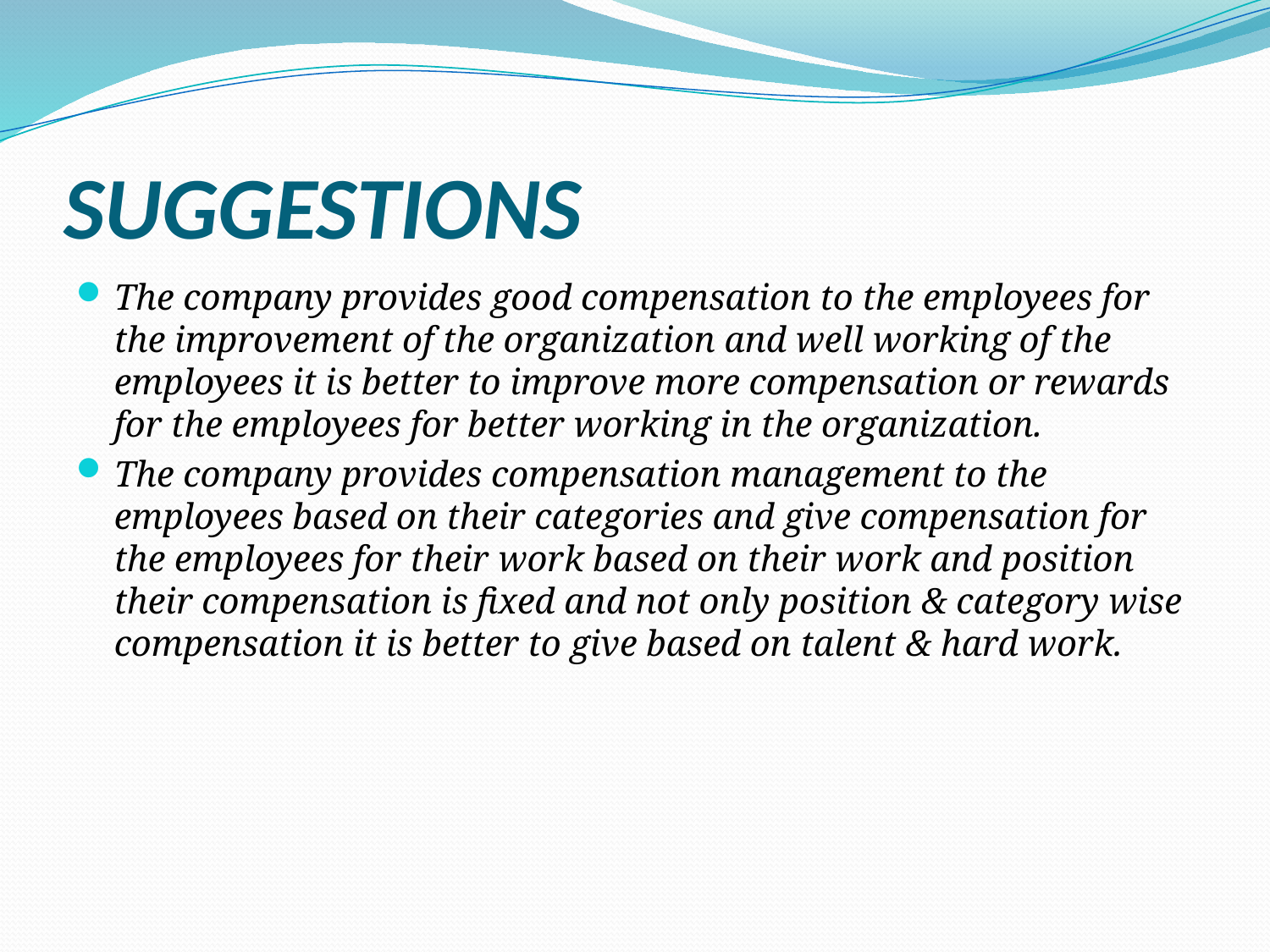

# SUGGESTIONS
The company provides good compensation to the employees for the improvement of the organization and well working of the employees it is better to improve more compensation or rewards for the employees for better working in the organization.
The company provides compensation management to the employees based on their categories and give compensation for the employees for their work based on their work and position their compensation is fixed and not only position & category wise compensation it is better to give based on talent & hard work.